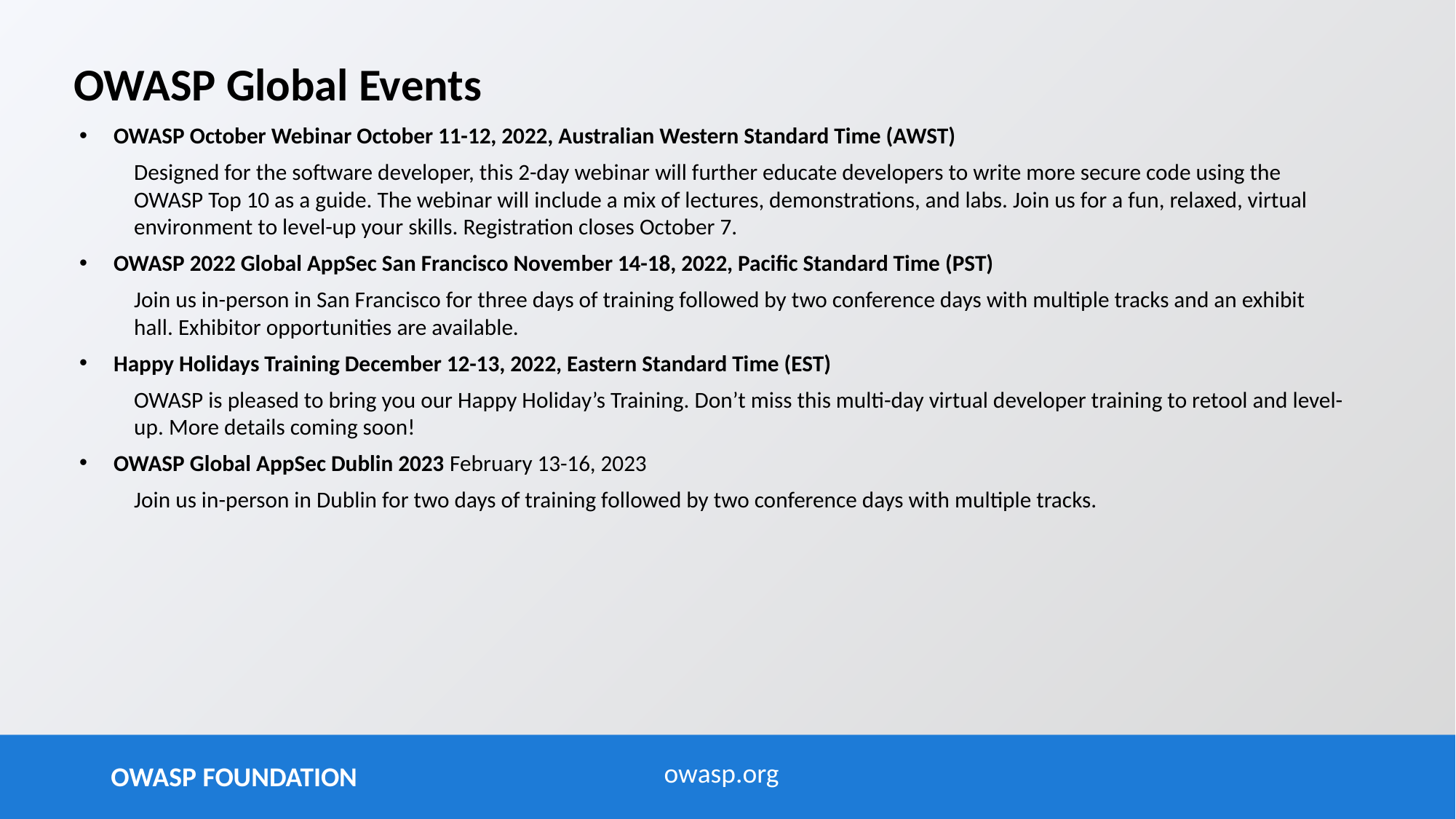

# OWASP Global Events
OWASP October Webinar October 11-12, 2022, Australian Western Standard Time (AWST)
Designed for the software developer, this 2-day webinar will further educate developers to write more secure code using the OWASP Top 10 as a guide. The webinar will include a mix of lectures, demonstrations, and labs. Join us for a fun, relaxed, virtual environment to level-up your skills. Registration closes October 7.
OWASP 2022 Global AppSec San Francisco November 14-18, 2022, Pacific Standard Time (PST)
Join us in-person in San Francisco for three days of training followed by two conference days with multiple tracks and an exhibit hall. Exhibitor opportunities are available.
Happy Holidays Training December 12-13, 2022, Eastern Standard Time (EST)
OWASP is pleased to bring you our Happy Holiday’s Training. Don’t miss this multi-day virtual developer training to retool and level-up. More details coming soon!
OWASP Global AppSec Dublin 2023 February 13-16, 2023
Join us in-person in Dublin for two days of training followed by two conference days with multiple tracks.